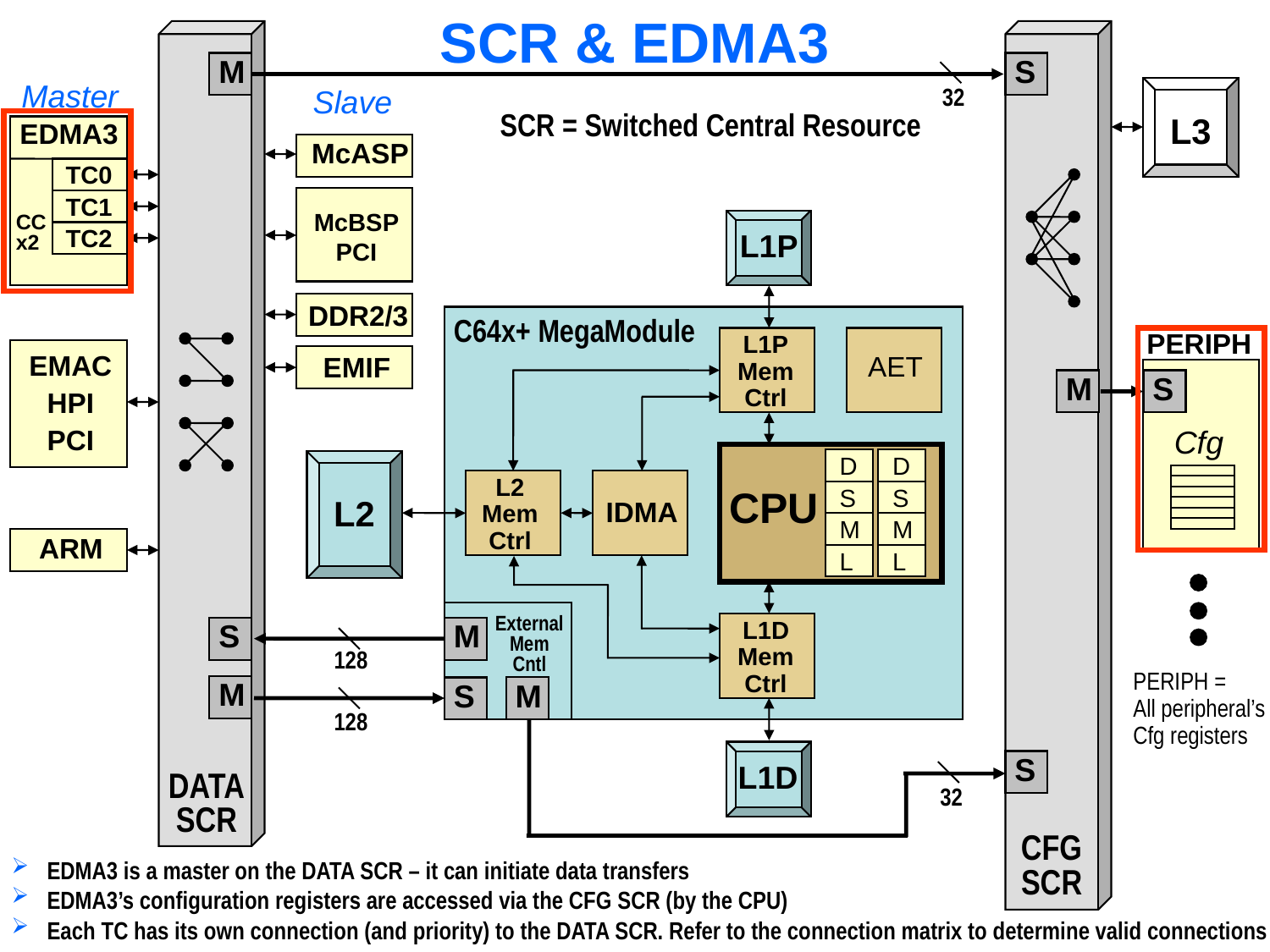

# SCR & EDMA3

M

S

32

Master

L3
Slave
SCR = Switched Central Resource

EDMA3

McASP

TC0

McBSP
PCI

TC1

CC
x2

L1P

TC2

DDR2/3

C64x+ MegaModule

L1P
Mem
Ctrl
PERIPH

EMAC
HPI
PCI

AET
EMIF

M

S

Cfg

D

S

M

L

D

S

M

L

L2

L2
Mem
Ctrl

CPU
IDMA

ARM

External
Mem
Cntl
L1D
Mem
Ctrl

S

M

128

PERIPH =
All peripheral’s
Cfg registers
M

M

S

128

L1D
S

DATA
SCR
32

CFG
SCR
 EDMA3 is a master on the DATA SCR – it can initiate data transfers
 EDMA3’s configuration registers are accessed via the CFG SCR (by the CPU)
 Each TC has its own connection (and priority) to the DATA SCR. Refer to the connection matrix to determine valid connections